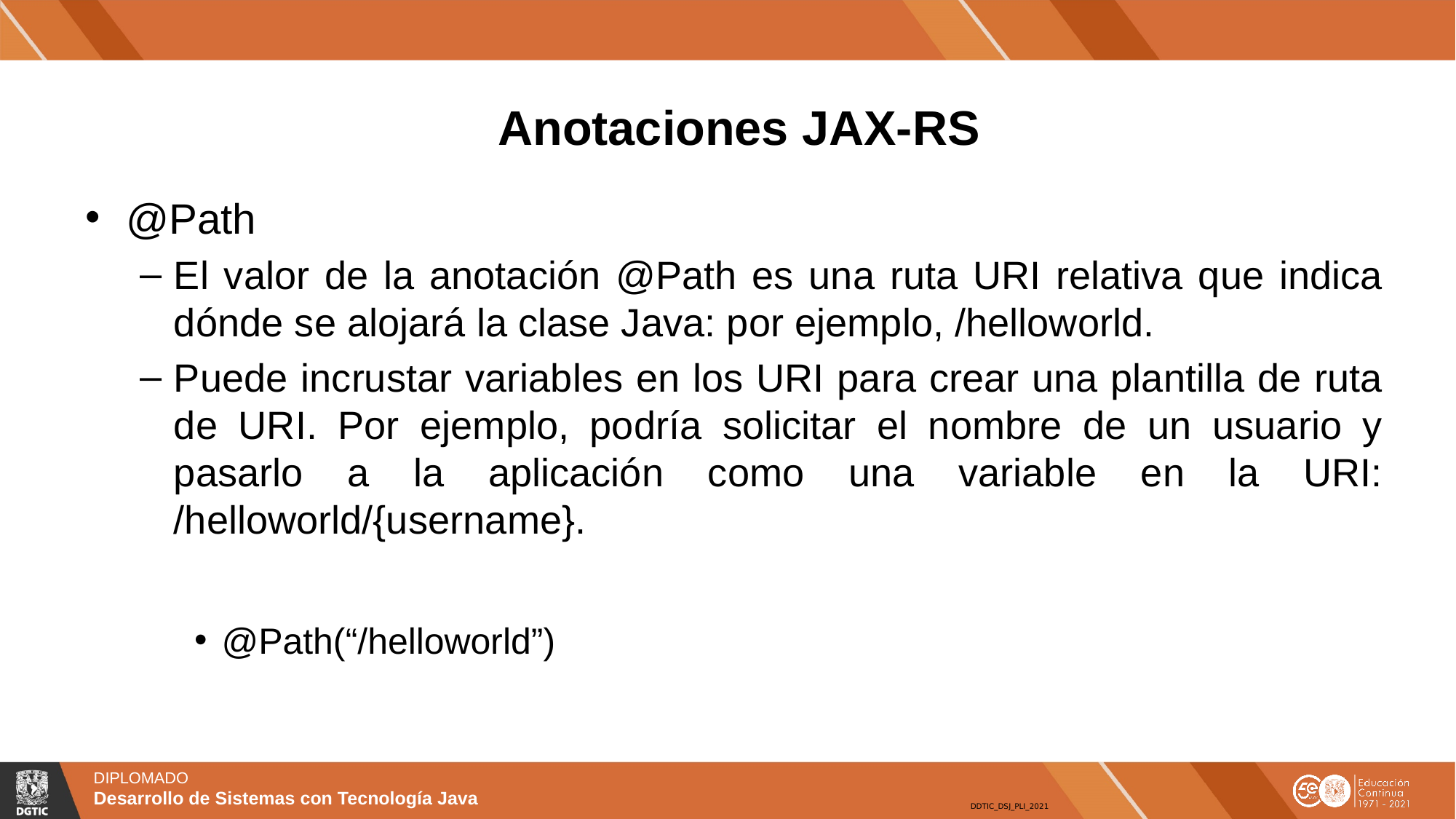

# Anotaciones JAX-RS
@Path
El valor de la anotación @Path es una ruta URI relativa que indica dónde se alojará la clase Java: por ejemplo, /helloworld.
Puede incrustar variables en los URI para crear una plantilla de ruta de URI. Por ejemplo, podría solicitar el nombre de un usuario y pasarlo a la aplicación como una variable en la URI: /helloworld/{username}.

@Path(“/helloworld”)